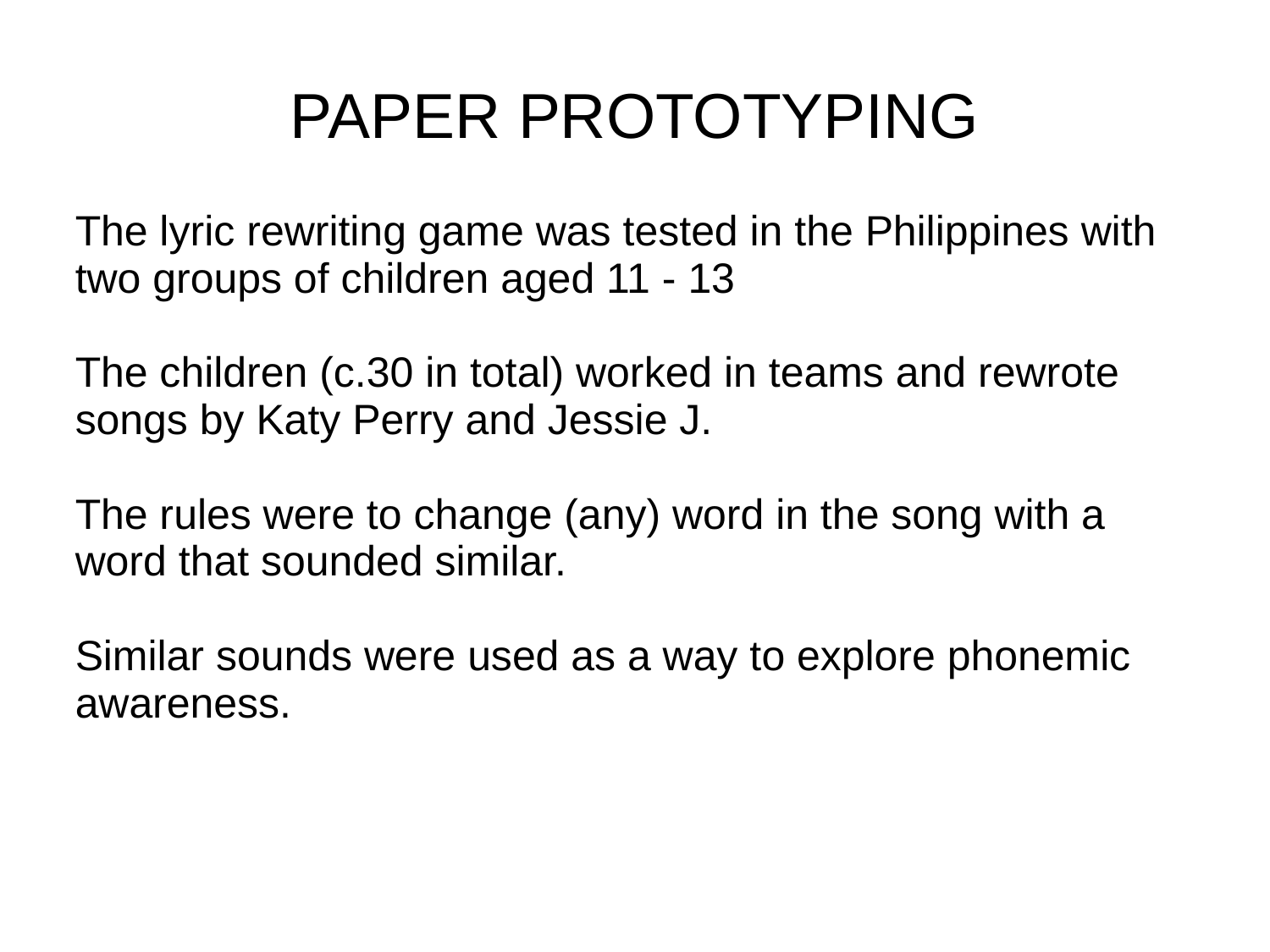

# PAPER PROTOTYPING
The lyric rewriting game was tested in the Philippines with
two groups of children aged 11 - 13

The children (c.30 in total) worked in teams and rewrote
songs by Katy Perry and Jessie J.

The rules were to change (any) word in the song with a word that sounded similar.

Similar sounds were used as a way to explore phonemic awareness.